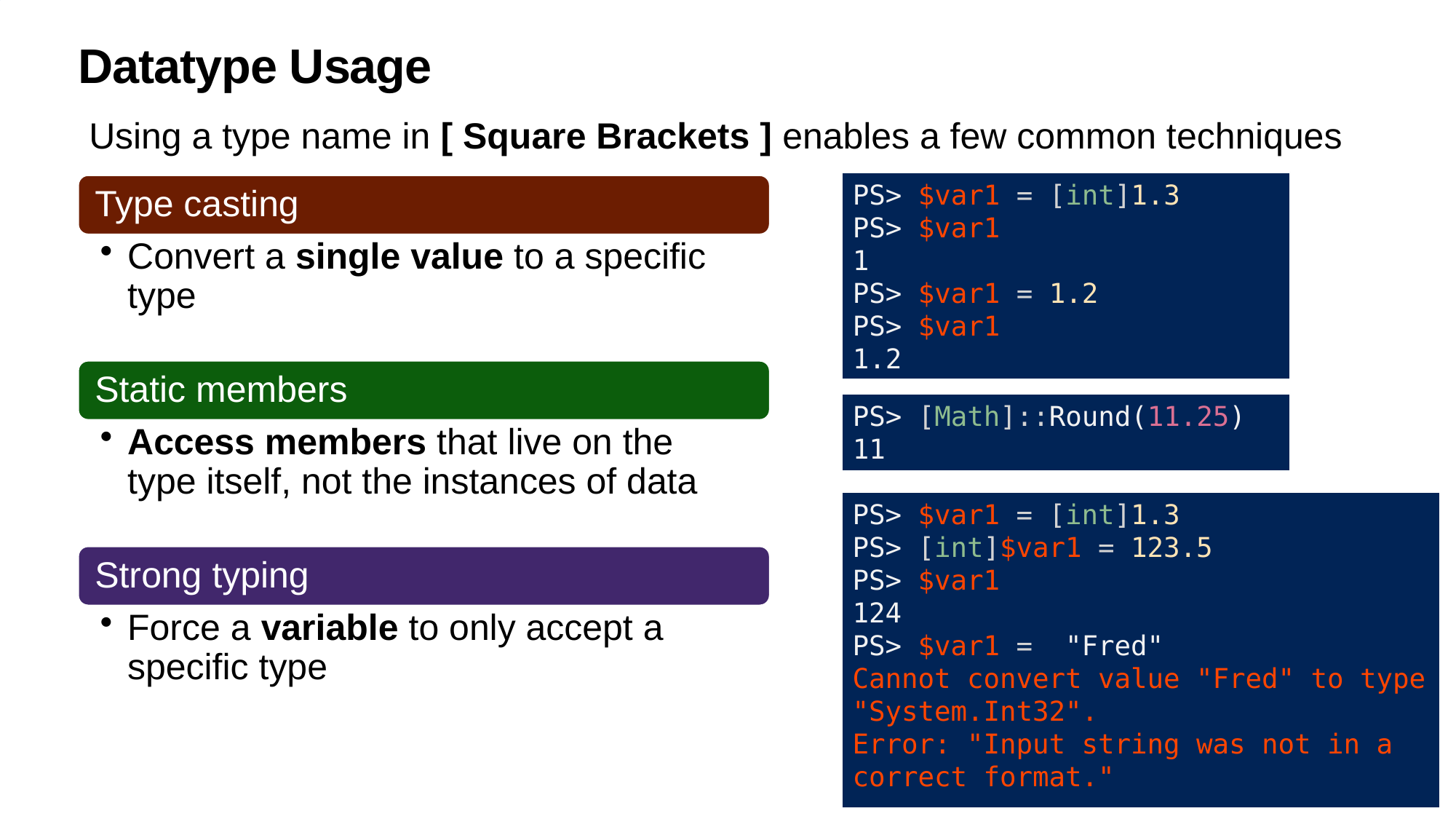

# Datatype Usage
Type casting
Convert a single value to a specific type
Static members
Access members that live on the type itself, not the instances of data
Strong typing
Force a variable to only accept a specific type
Using a type name in [ Square Brackets ] enables a few common techniques
PS> $var1 = [int]1.3
PS> $var1
1
PS> $var1 = 1.2
PS> $var1
1.2
PS> [Math]::Round(11.25)
11
PS> $var1 = [int]1.3
PS> [int]$var1 = 123.5
PS> $var1
124
PS> $var1 =  "Fred"
Cannot convert value "Fred" to type "System.Int32".
Error: "Input string was not in a correct format."